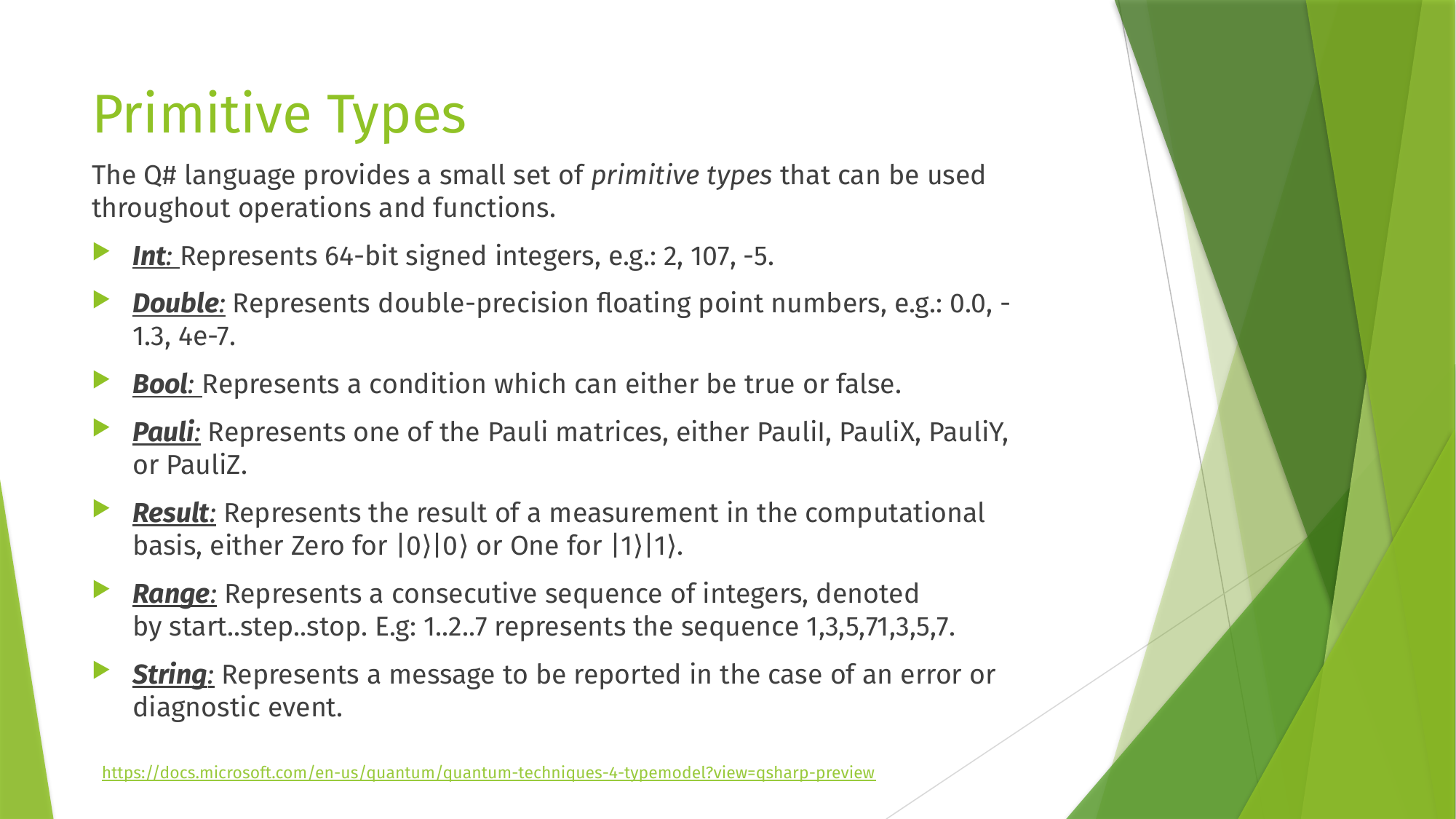

# Primitive Types
The Q# language provides a small set of primitive types that can be used throughout operations and functions.
Int: Represents 64-bit signed integers, e.g.: 2, 107, -5.
Double: Represents double-precision floating point numbers, e.g.: 0.0, -1.3, 4e-7.
Bool: Represents a condition which can either be true or false.
Pauli: Represents one of the Pauli matrices, either PauliI, PauliX, PauliY, or PauliZ.
Result: Represents the result of a measurement in the computational basis, either Zero for |0⟩|0⟩ or One for |1⟩|1⟩.
Range: Represents a consecutive sequence of integers, denoted by start..step..stop. E.g: 1..2..7 represents the sequence 1,3,5,71,3,5,7.
String: Represents a message to be reported in the case of an error or diagnostic event.

https://docs.microsoft.com/en-us/quantum/quantum-techniques-4-typemodel?view=qsharp-preview